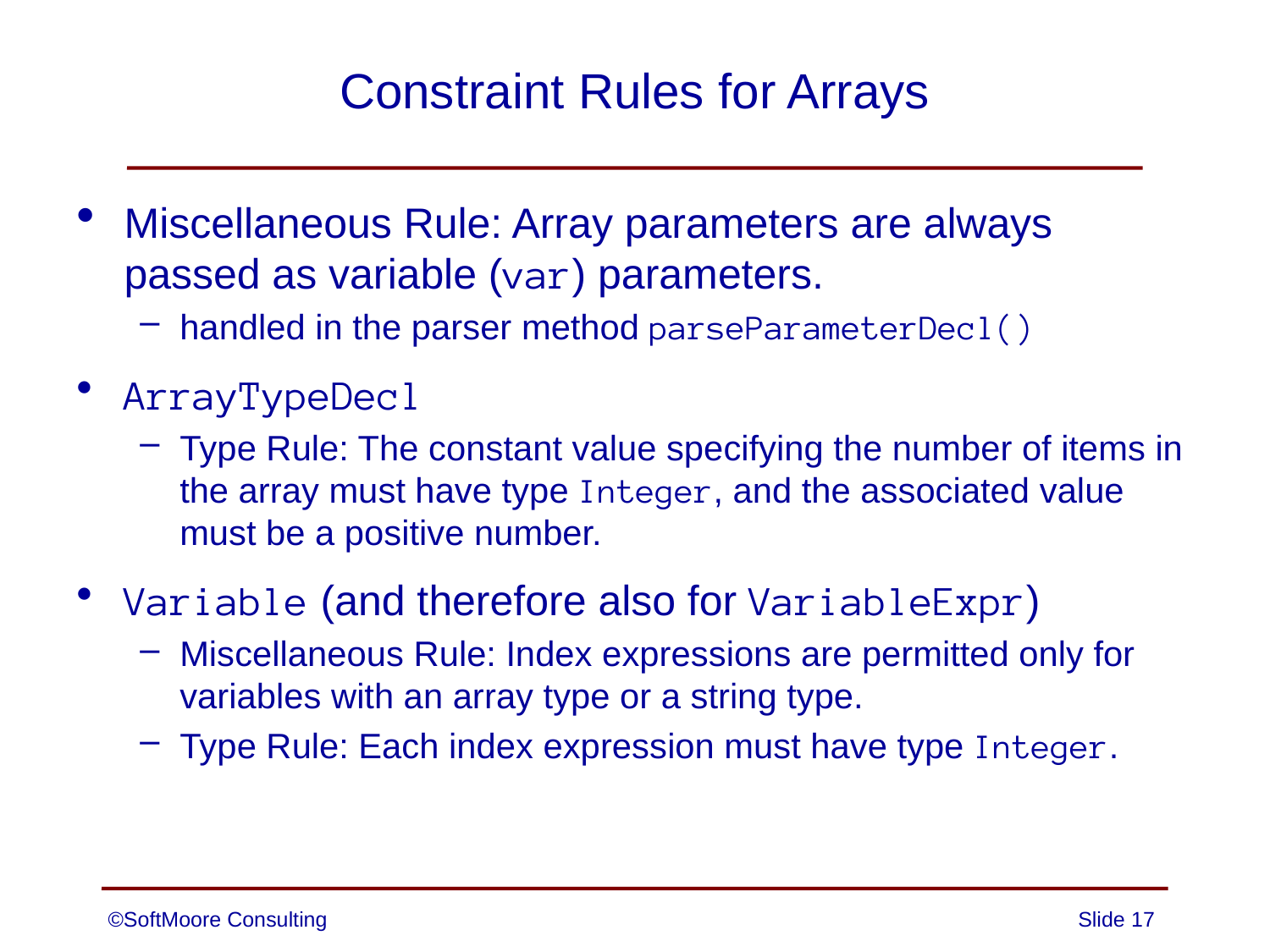

# Constraint Rules for Arrays
Miscellaneous Rule: Array parameters are always passed as variable (var) parameters.
handled in the parser method parseParameterDecl()
ArrayTypeDecl
Type Rule: The constant value specifying the number of items in the array must have type Integer, and the associated value must be a positive number.
Variable (and therefore also for VariableExpr)
Miscellaneous Rule: Index expressions are permitted only for variables with an array type or a string type.
Type Rule: Each index expression must have type Integer.

©SoftMoore Consulting
Slide 17